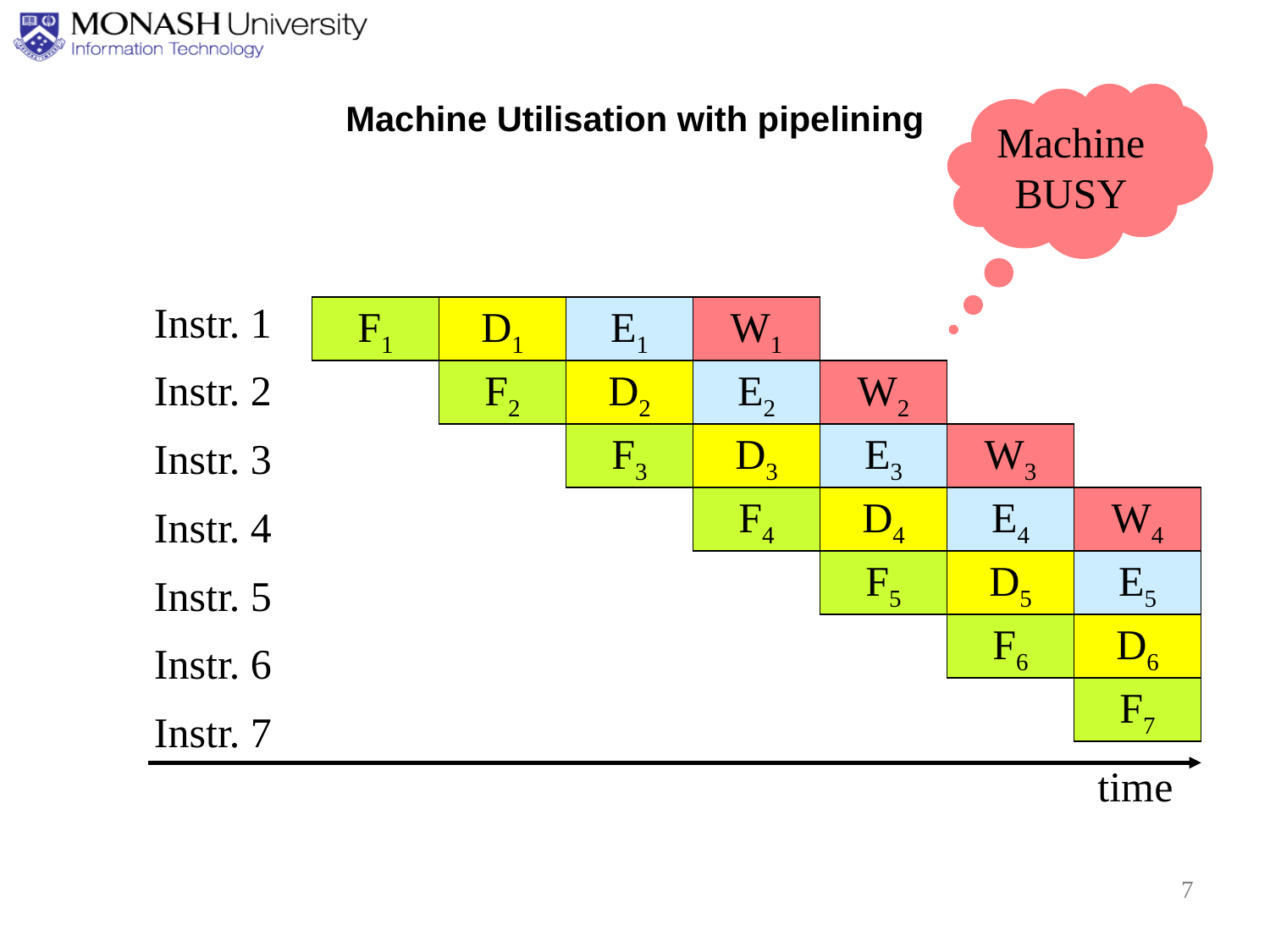

# Machine Utilisation with pipelining
Machine
BUSY
Instr. 1
Instr. 2
Instr. 3
Instr. 4
Instr. 5
Instr. 6
Instr. 7
F1
D1
F2
E1
D2
F3
W1
E2
D3
F4
W2
E3
D4
F5
W3
E4
D5
F6
W4
E5
D6
F7
time
7